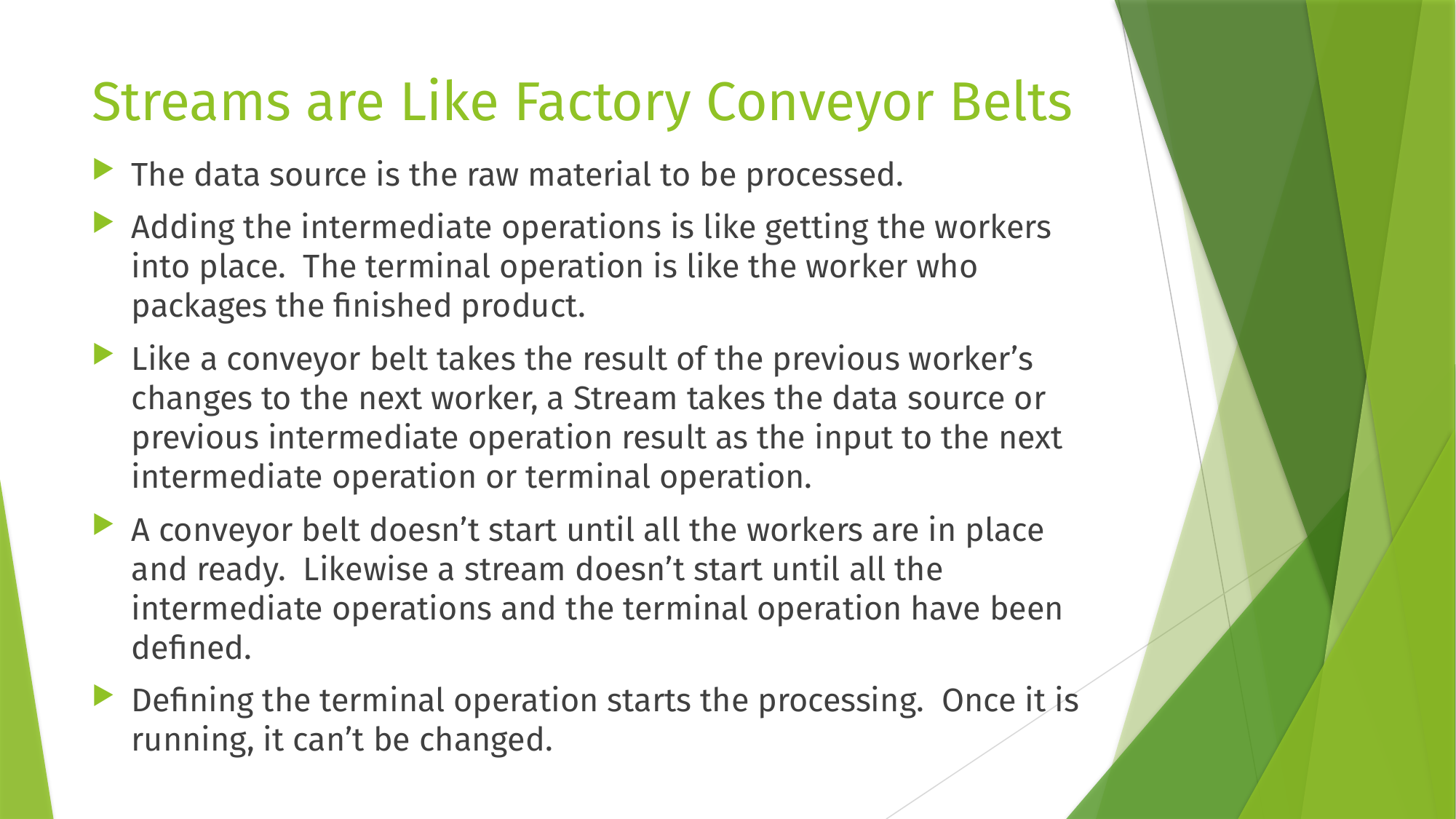

# Streams are Like Factory Conveyor Belts
The data source is the raw material to be processed.
Adding the intermediate operations is like getting the workers into place.  The terminal operation is like the worker who packages the finished product.
Like a conveyor belt takes the result of the previous worker’s changes to the next worker, a Stream takes the data source or previous intermediate operation result as the input to the next intermediate operation or terminal operation.
A conveyor belt doesn’t start until all the workers are in place and ready.  Likewise a stream doesn’t start until all the intermediate operations and the terminal operation have been defined.
Defining the terminal operation starts the processing.  Once it is running, it can’t be changed.